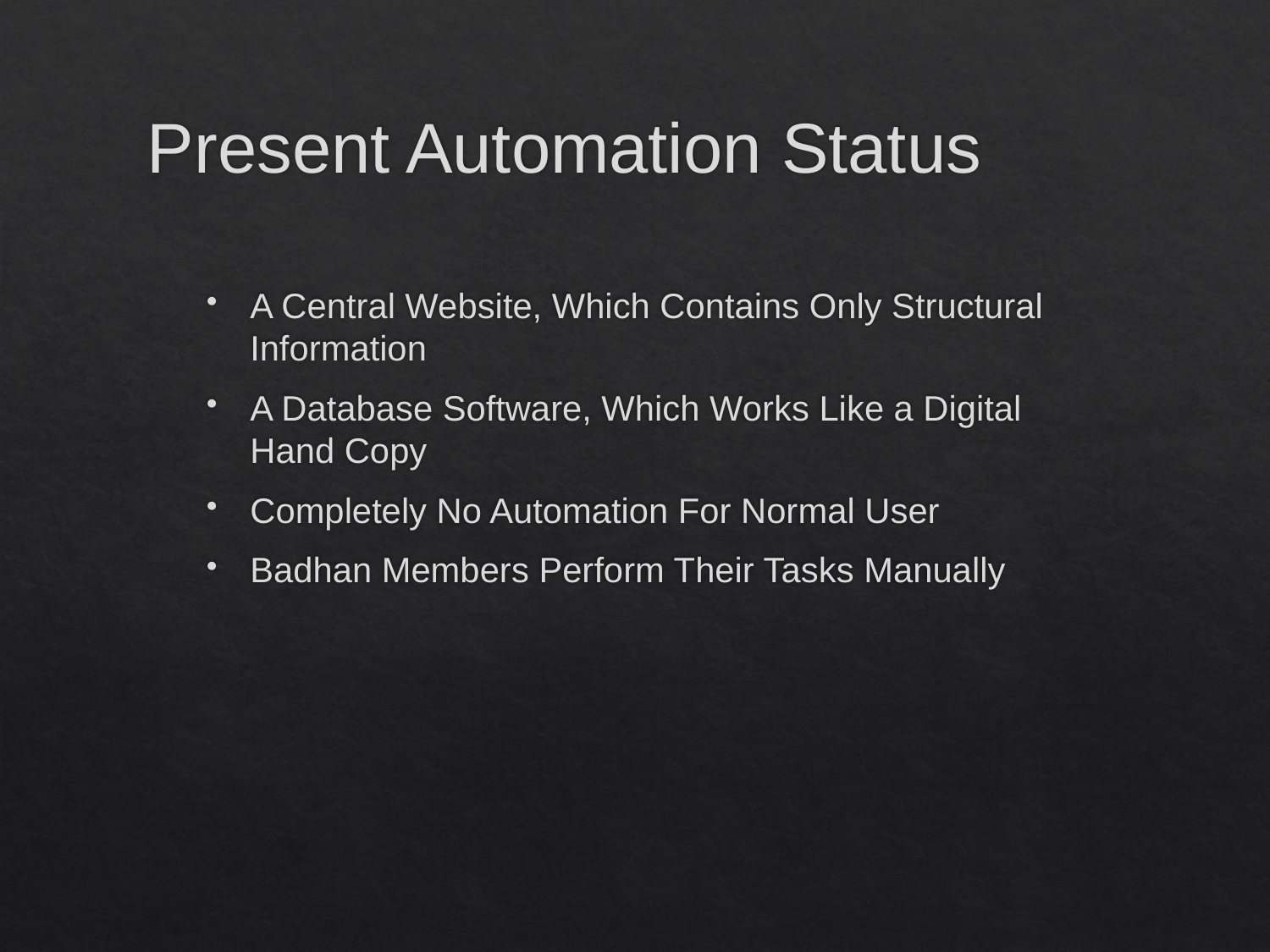

# Present Automation Status
A Central Website, Which Contains Only Structural Information
A Database Software, Which Works Like a Digital Hand Copy
Completely No Automation For Normal User
Badhan Members Perform Their Tasks Manually